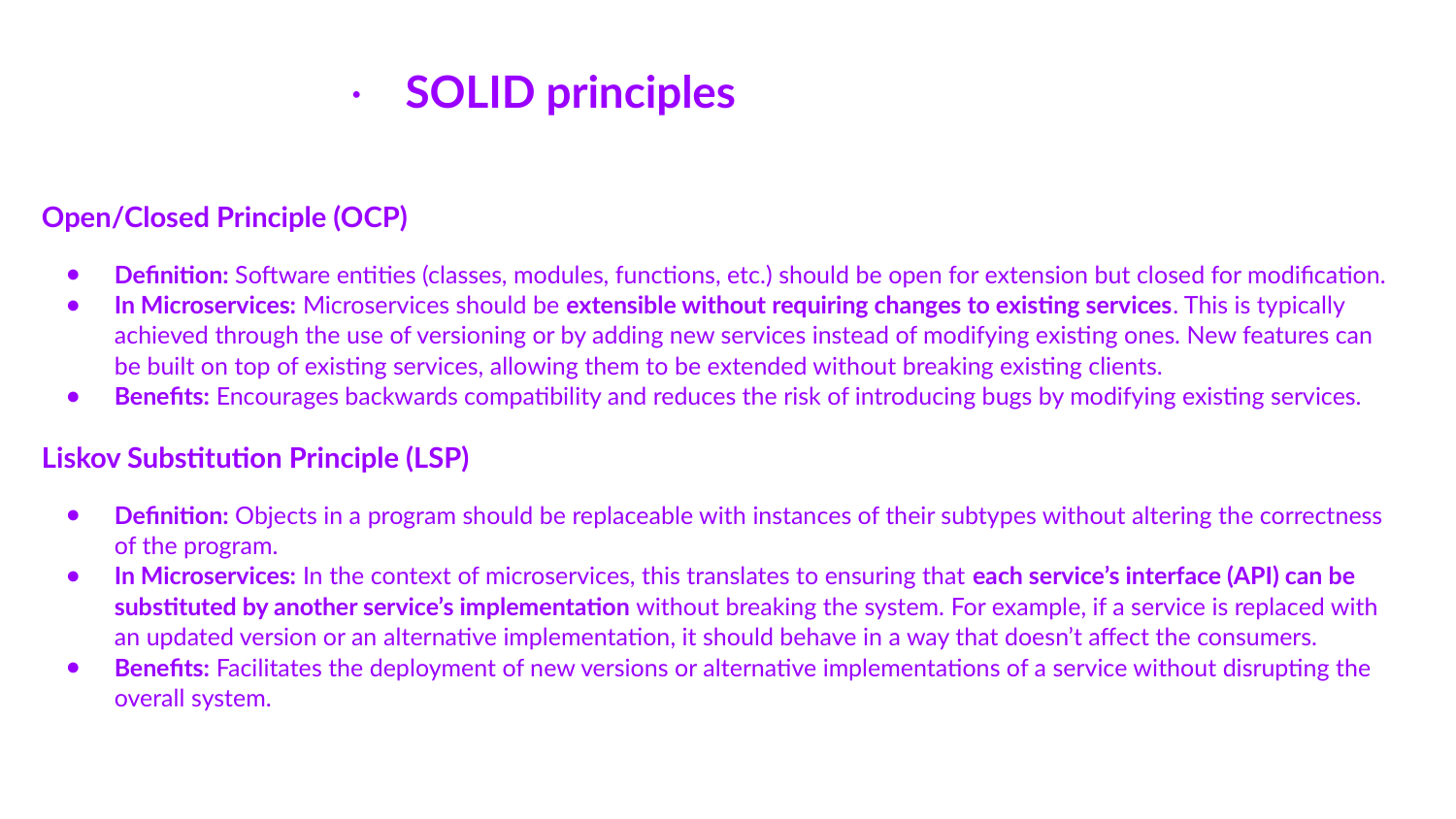

SOLID principles
Open/Closed Principle (OCP)
Definition: Software entities (classes, modules, functions, etc.) should be open for extension but closed for modification.
In Microservices: Microservices should be extensible without requiring changes to existing services. This is typically achieved through the use of versioning or by adding new services instead of modifying existing ones. New features can be built on top of existing services, allowing them to be extended without breaking existing clients.
Benefits: Encourages backwards compatibility and reduces the risk of introducing bugs by modifying existing services.
Liskov Substitution Principle (LSP)
Definition: Objects in a program should be replaceable with instances of their subtypes without altering the correctness of the program.
In Microservices: In the context of microservices, this translates to ensuring that each service’s interface (API) can be substituted by another service’s implementation without breaking the system. For example, if a service is replaced with an updated version or an alternative implementation, it should behave in a way that doesn’t affect the consumers.
Benefits: Facilitates the deployment of new versions or alternative implementations of a service without disrupting the overall system.